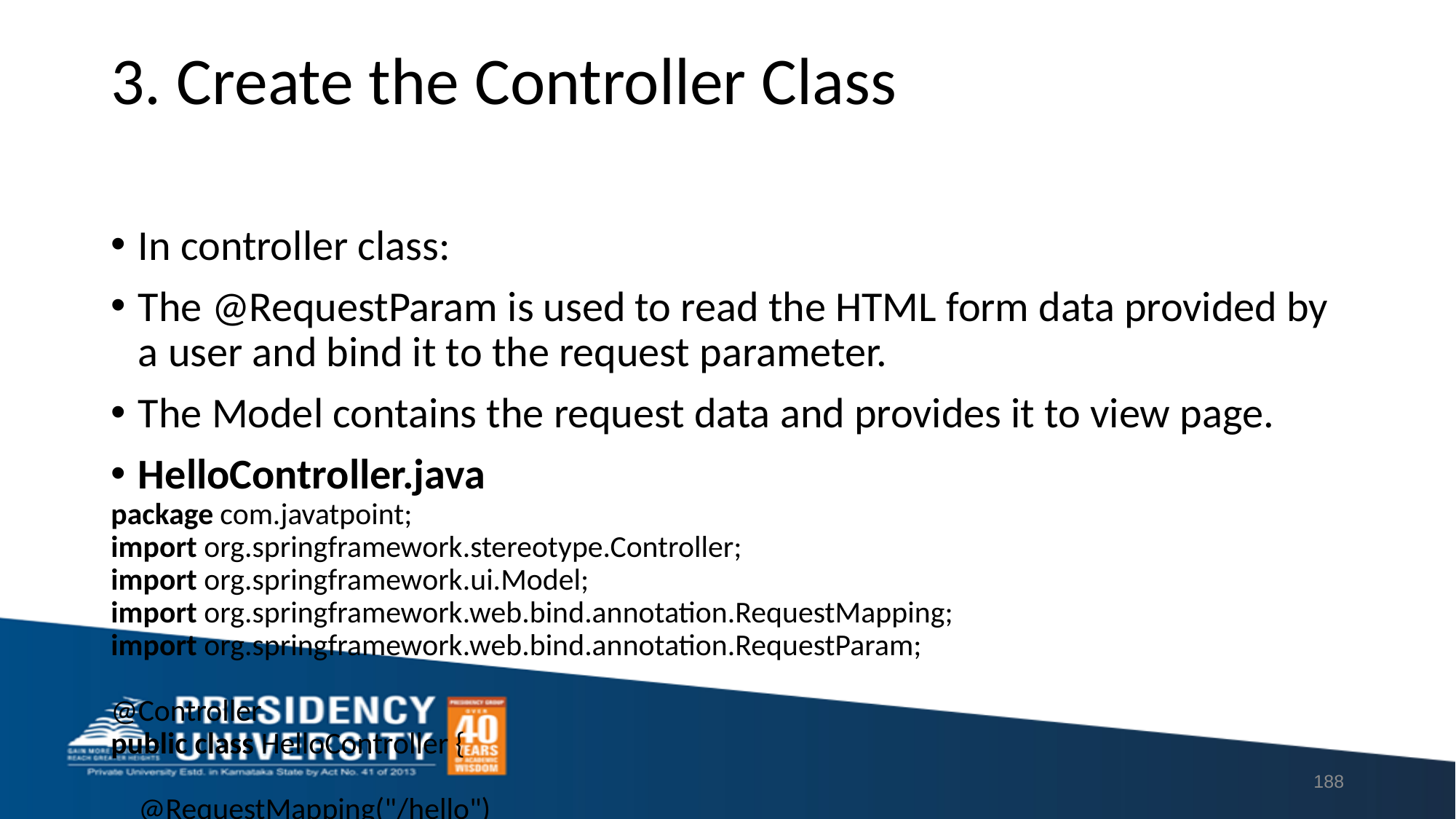

# 3. Create the Controller Class
In controller class:
The @RequestParam is used to read the HTML form data provided by a user and bind it to the request parameter.
The Model contains the request data and provides it to view page.
HelloController.java
package com.javatpoint;
import org.springframework.stereotype.Controller;
import org.springframework.ui.Model;
import org.springframework.web.bind.annotation.RequestMapping;
import org.springframework.web.bind.annotation.RequestParam;

@Controller
public class HelloController {

    @RequestMapping("/hello")
    //read the provided form data
    public String display(@RequestParam("name") String name,@RequestParam("pass") String pass,Model m)
    {
        if(pass.equals("admin"))
        {
            String msg="Hello "+ name;
            //add a message to the model
            m.addAttribute("message", msg);
            return "viewpage";
        }
        else
        {
            String msg="Sorry "+ name+". You entered an incorrect password";
            m.addAttribute("message", msg);
            return "errorpage";
        }
    }
}

188